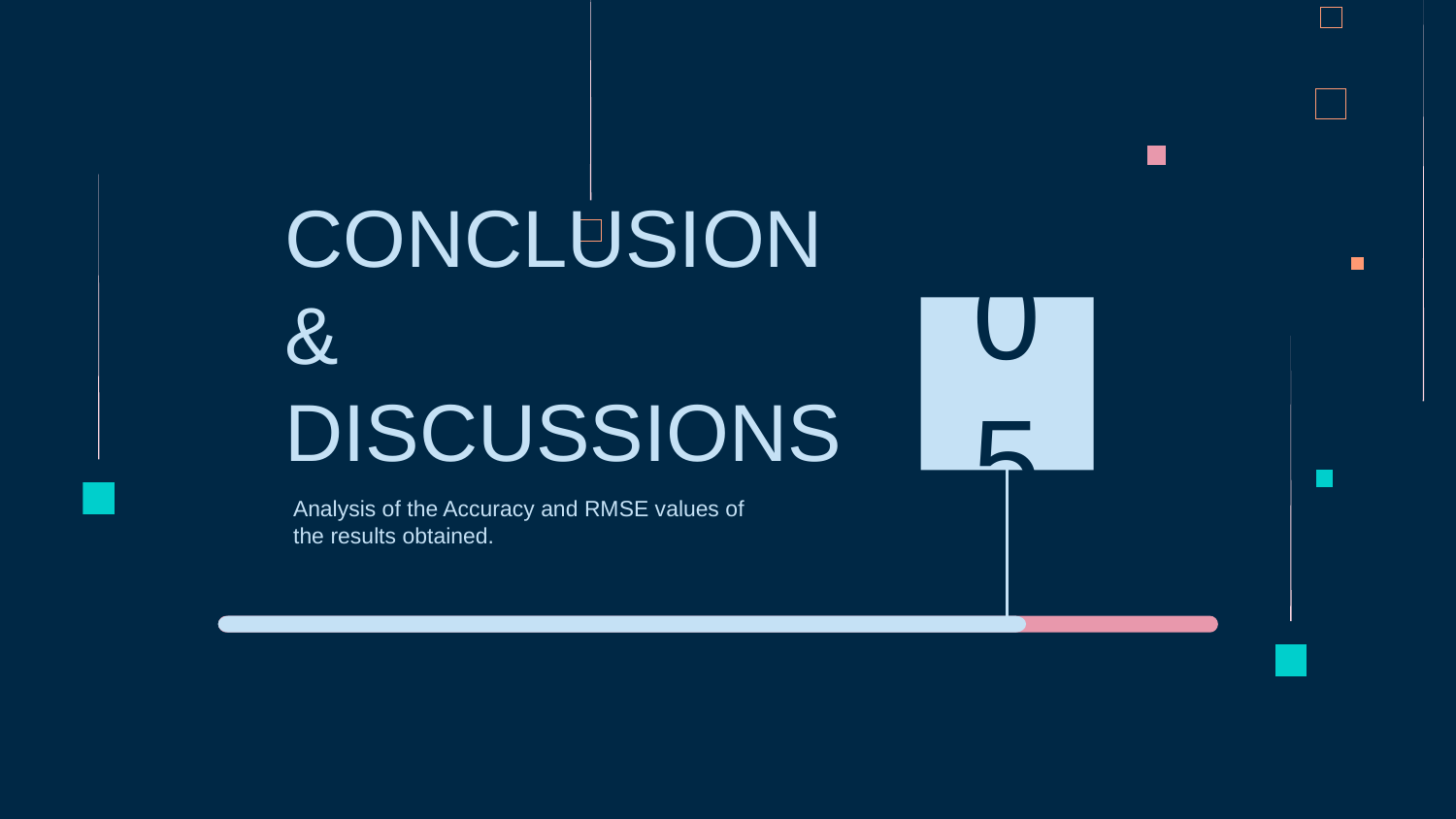

# CONCLUSION & DISCUSSIONS

05
Analysis of the Accuracy and RMSE values of the results obtained.